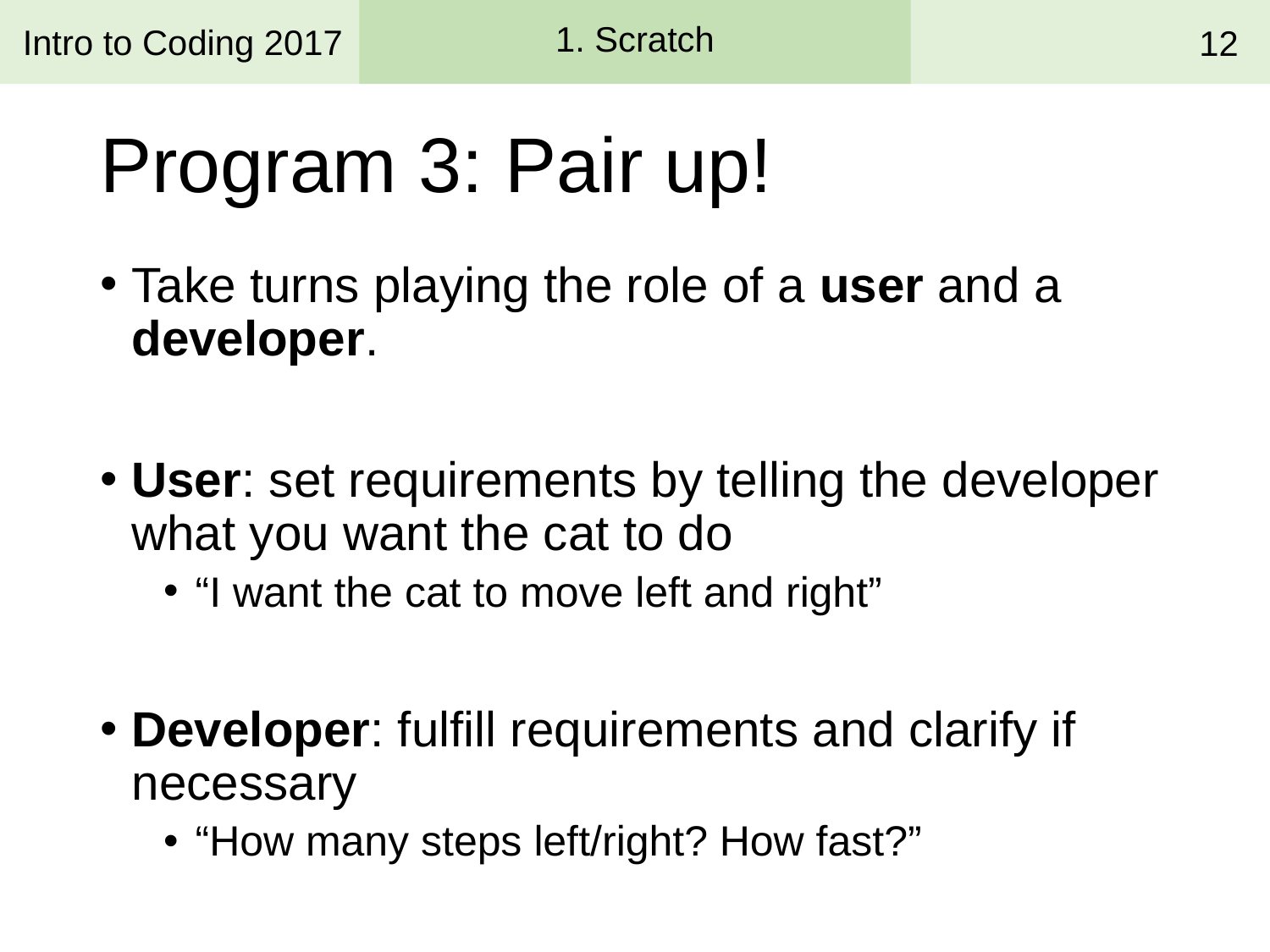

1. Scratch
12
# Program 3: Pair up!
Take turns playing the role of a user and a developer.

User: set requirements by telling the developer what you want the cat to do
“I want the cat to move left and right”

Developer: fulfill requirements and clarify if necessary
“How many steps left/right? How fast?”